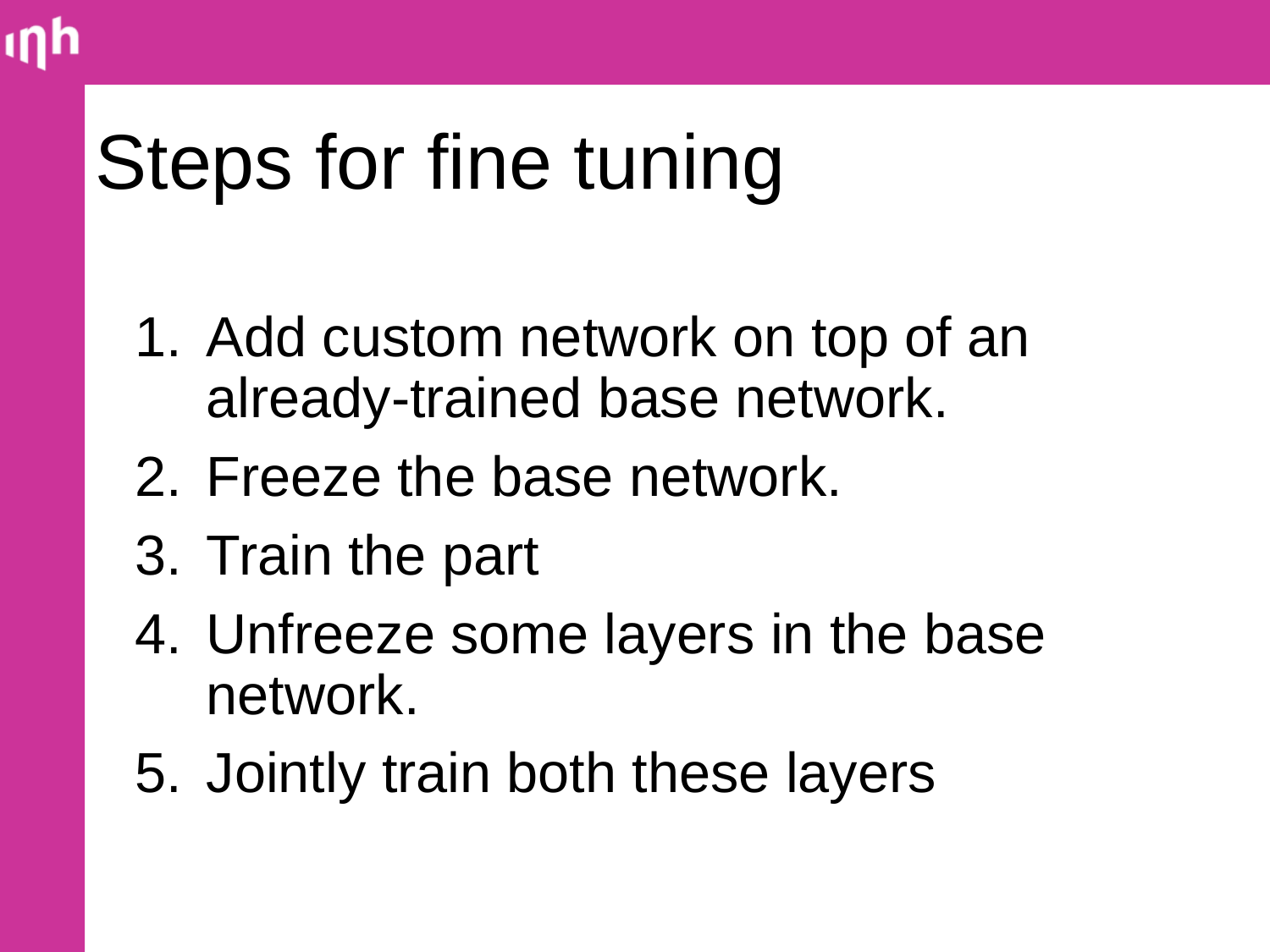

# Steps for fine tuning
Add custom network on top of an already-trained base network.
Freeze the base network.
Train the part
Unfreeze some layers in the base network.
Jointly train both these layers